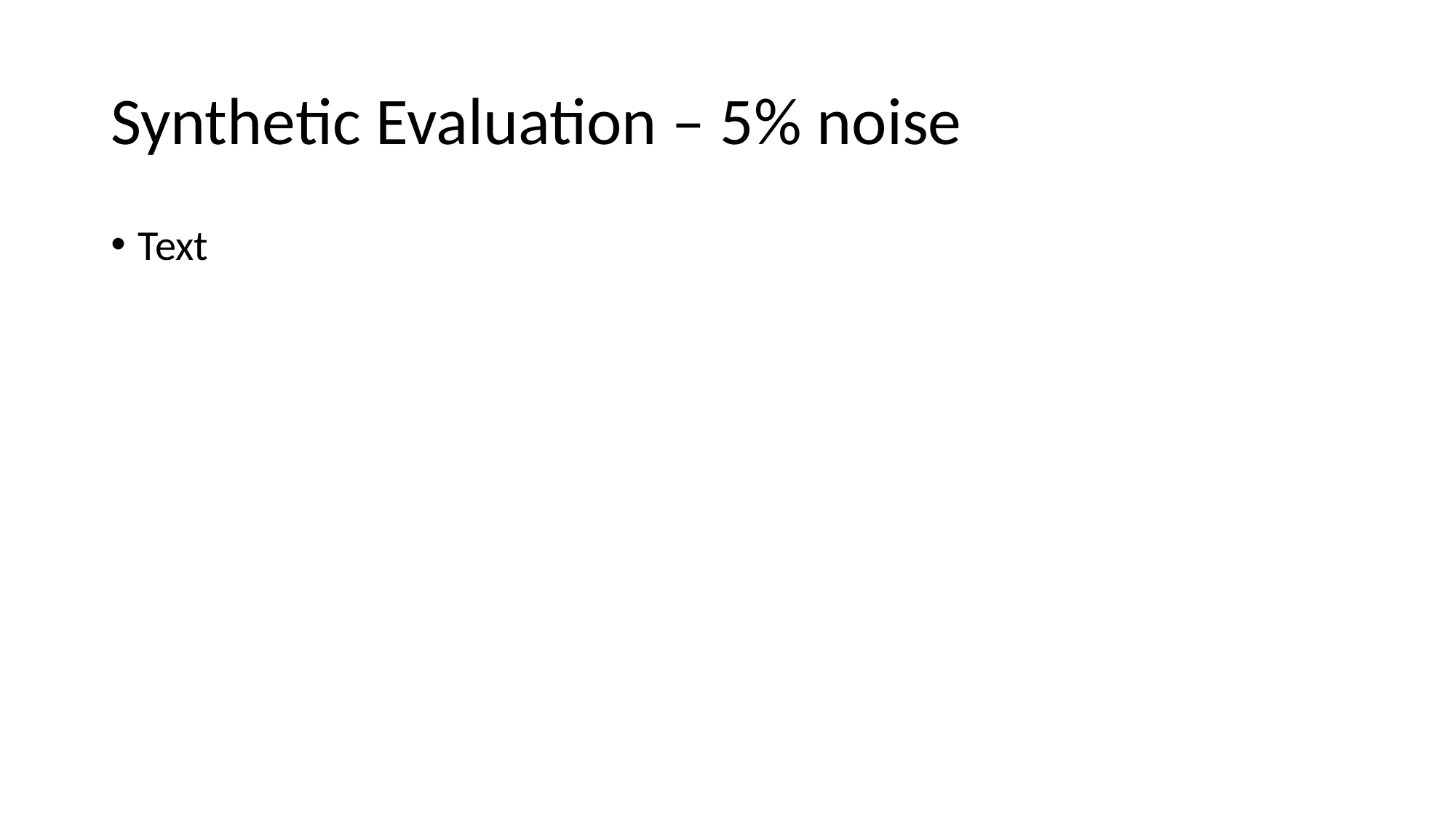

# Synthetic Evaluation – 5% noise
Text